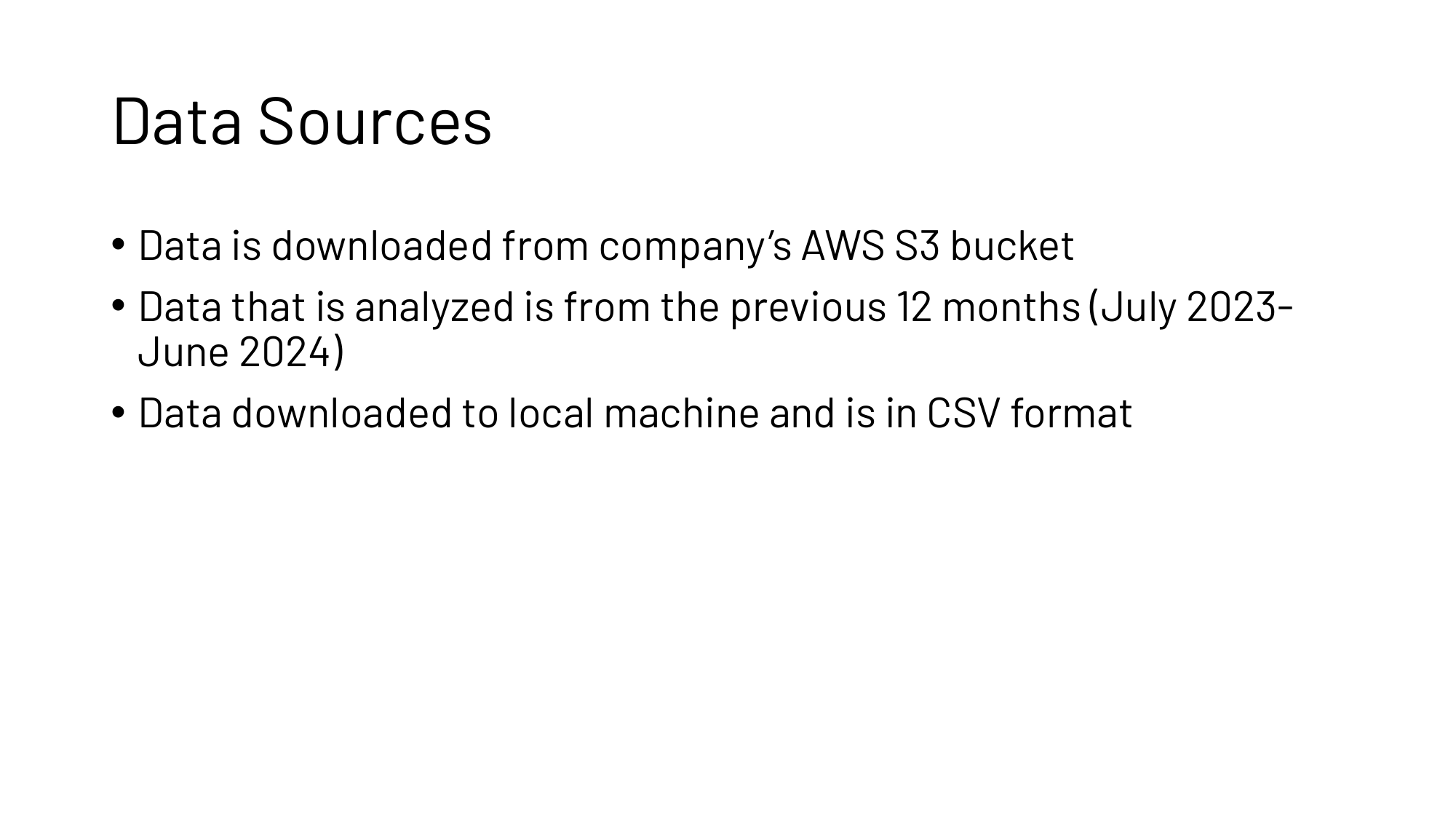

# Data Sources
Data is downloaded from company’s AWS S3 bucket
Data that is analyzed is from the previous 12 months (July 2023-June 2024)
Data downloaded to local machine and is in CSV format